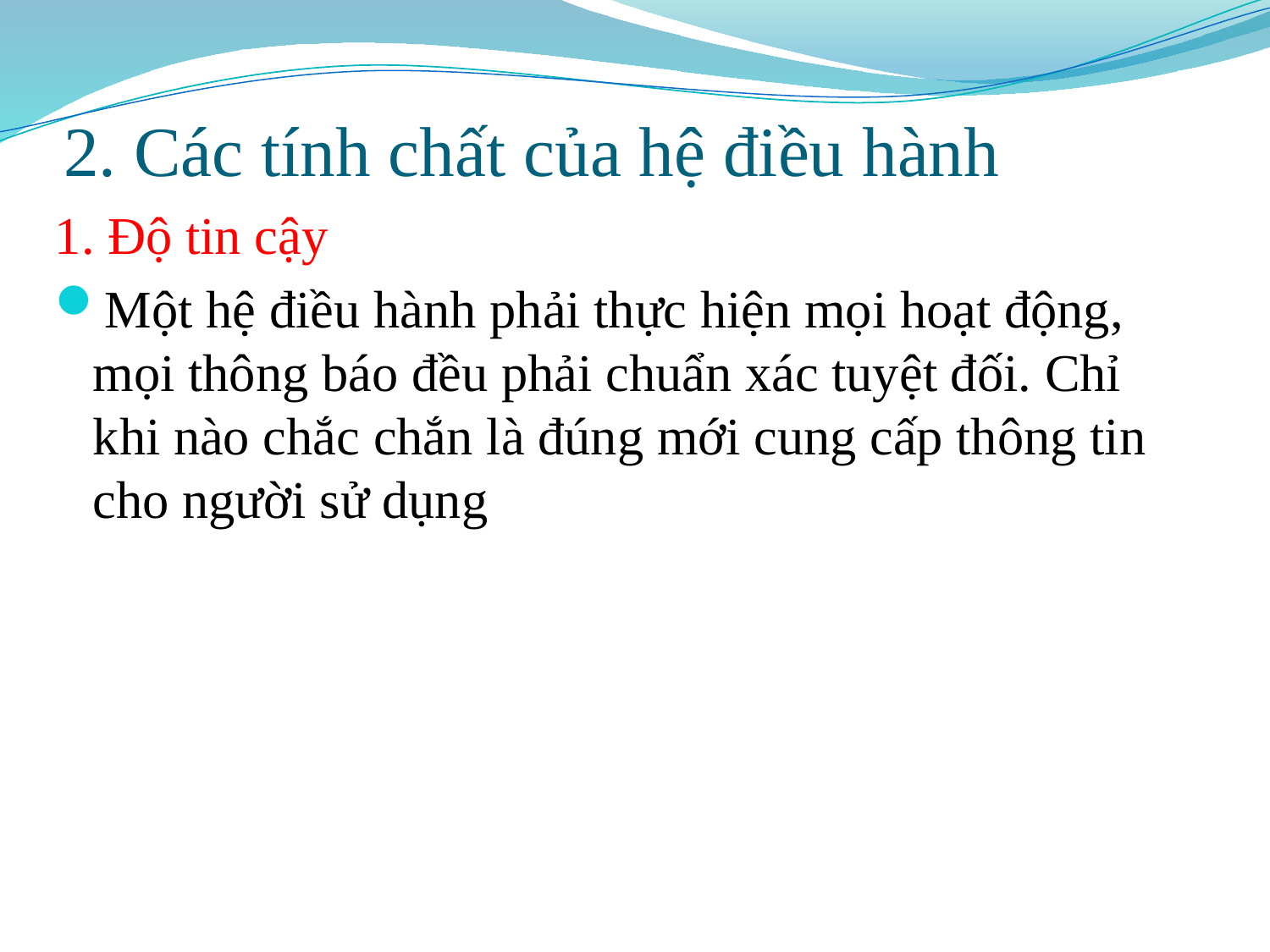

# 2. Các tính chất của hệ điều hành
1. Độ tin cậy
Một hệ điều hành phải thực hiện mọi hoạt động, mọi thông báo đều phải chuẩn xác tuyệt đối. Chỉ khi nào chắc chắn là đúng mới cung cấp thông tin cho người sử dụng